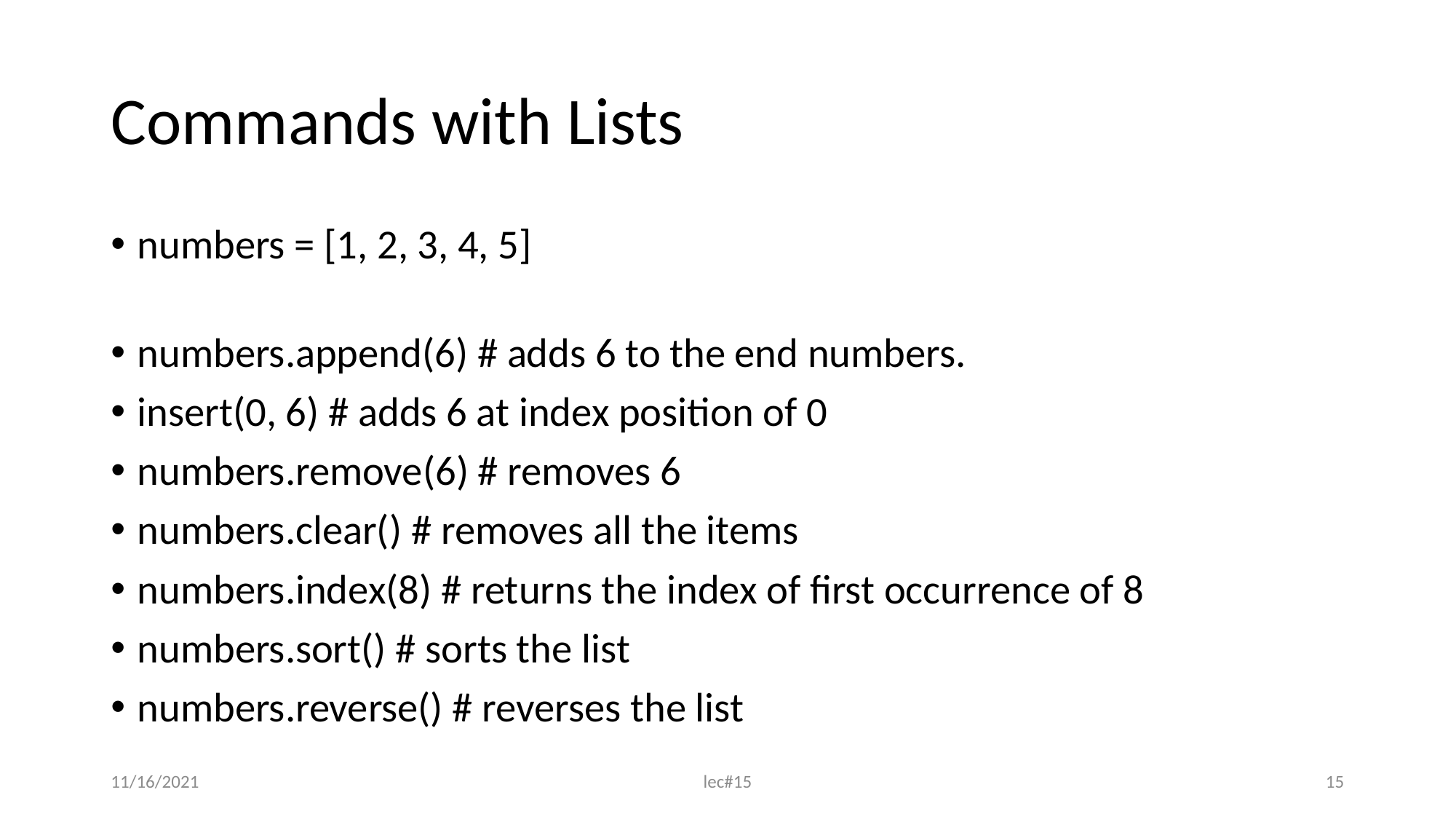

# Commands with Lists
numbers = [1, 2, 3, 4, 5]
numbers.append(6) # adds 6 to the end numbers.
insert(0, 6) # adds 6 at index position of 0
numbers.remove(6) # removes 6
numbers.clear() # removes all the items
numbers.index(8) # returns the index of first occurrence of 8
numbers.sort() # sorts the list
numbers.reverse() # reverses the list
11/16/2021
lec#15
15